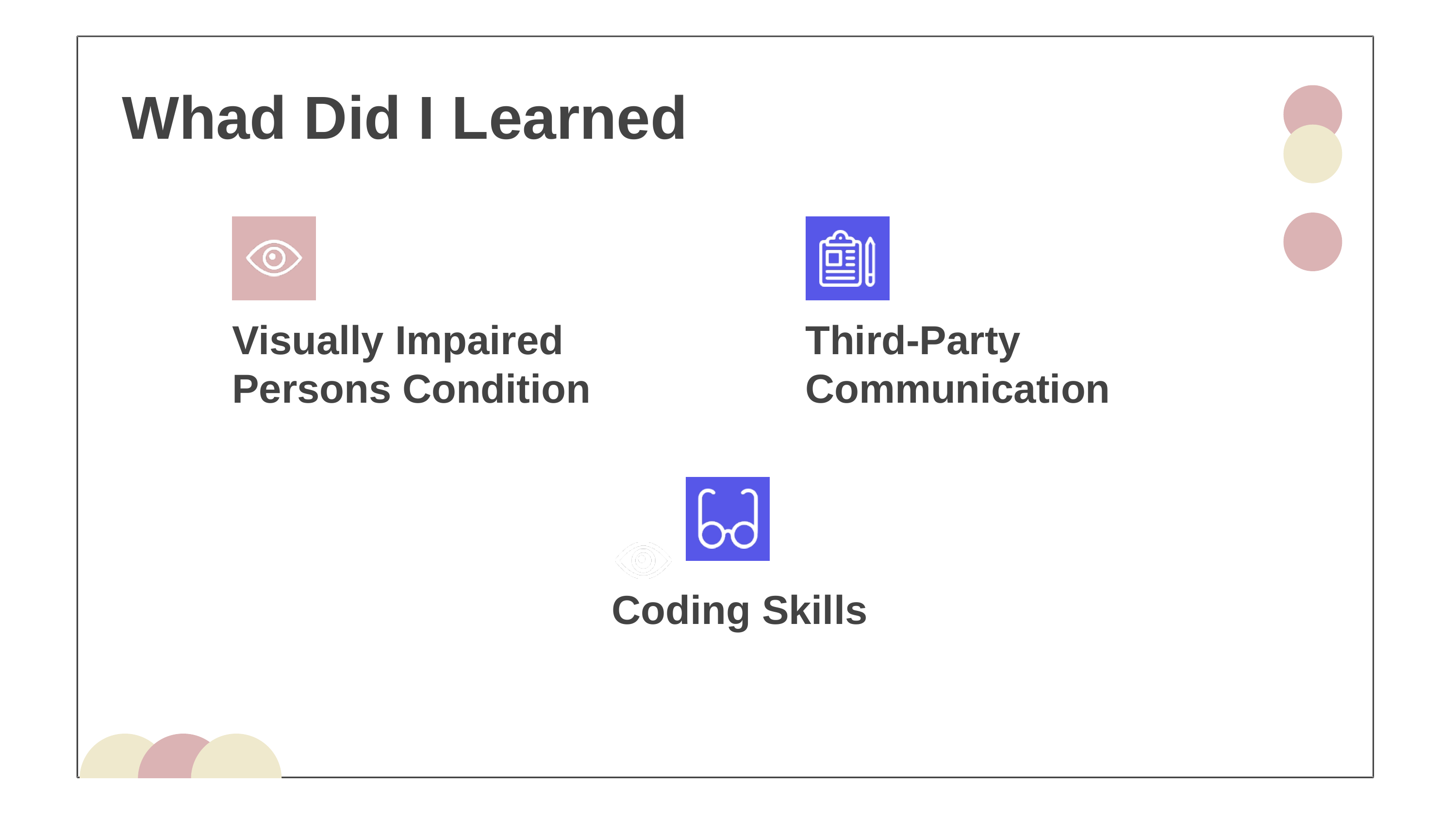

Whad Did I Learned

Visually Impaired Persons Condition
Third-Party Communication

Coding Skills